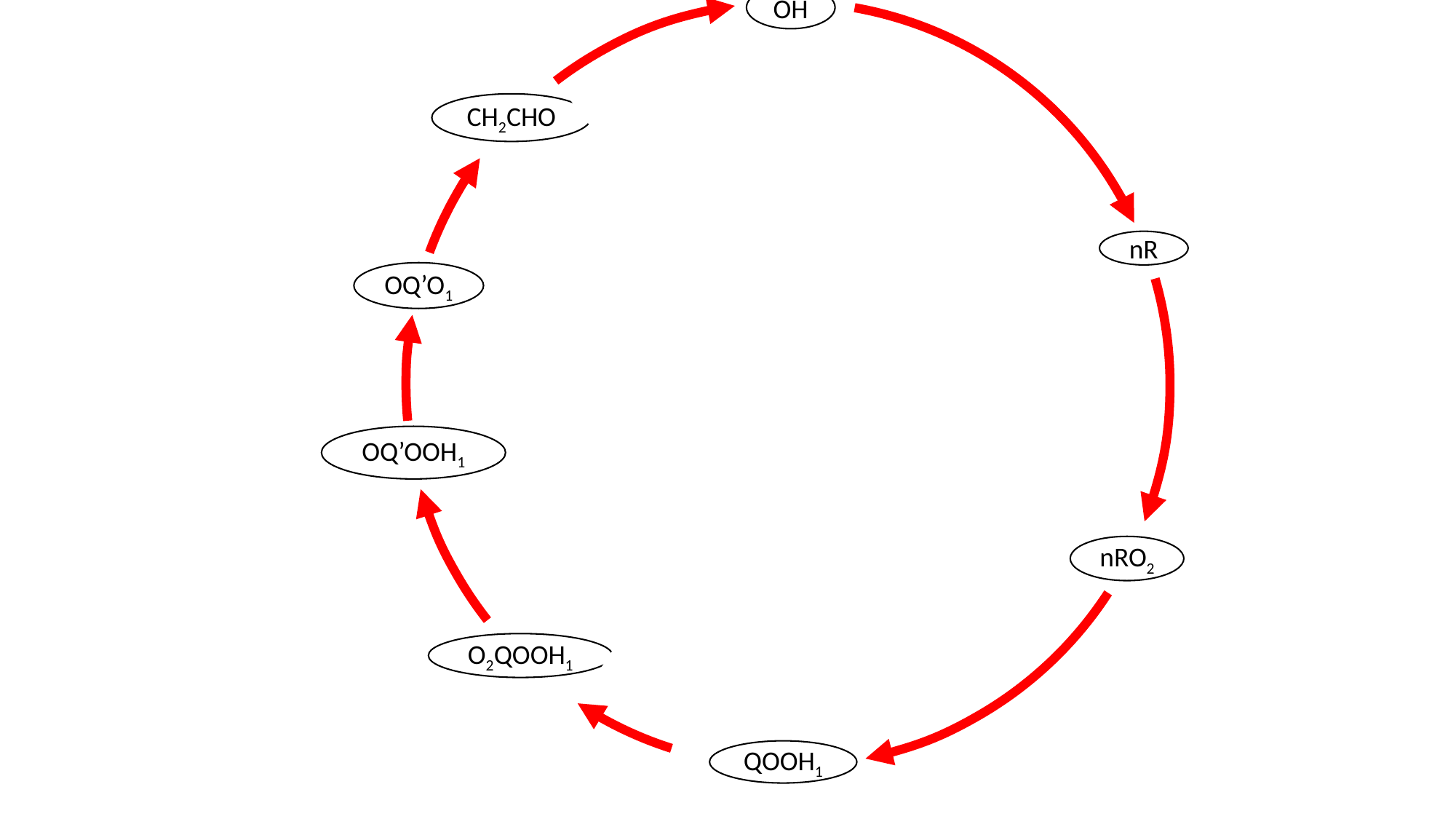

OH

CH2CHO
nR
OQ’O1
OQ’OOH1
nRO2
O2QOOH1
QOOH1